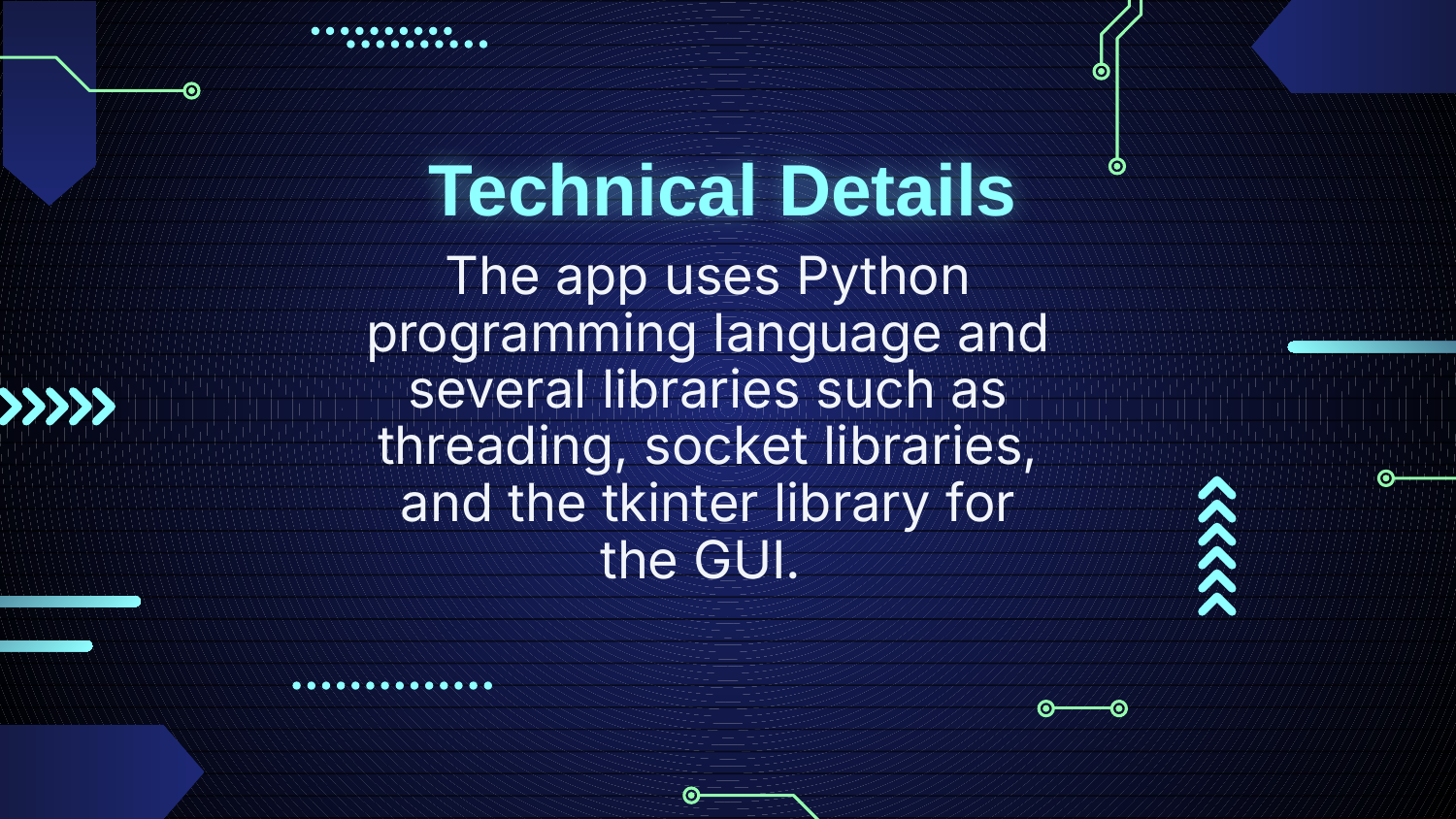

# Technical Details
The app uses Python programming language and several libraries such as threading, socket libraries, and the tkinter library for the GUI.